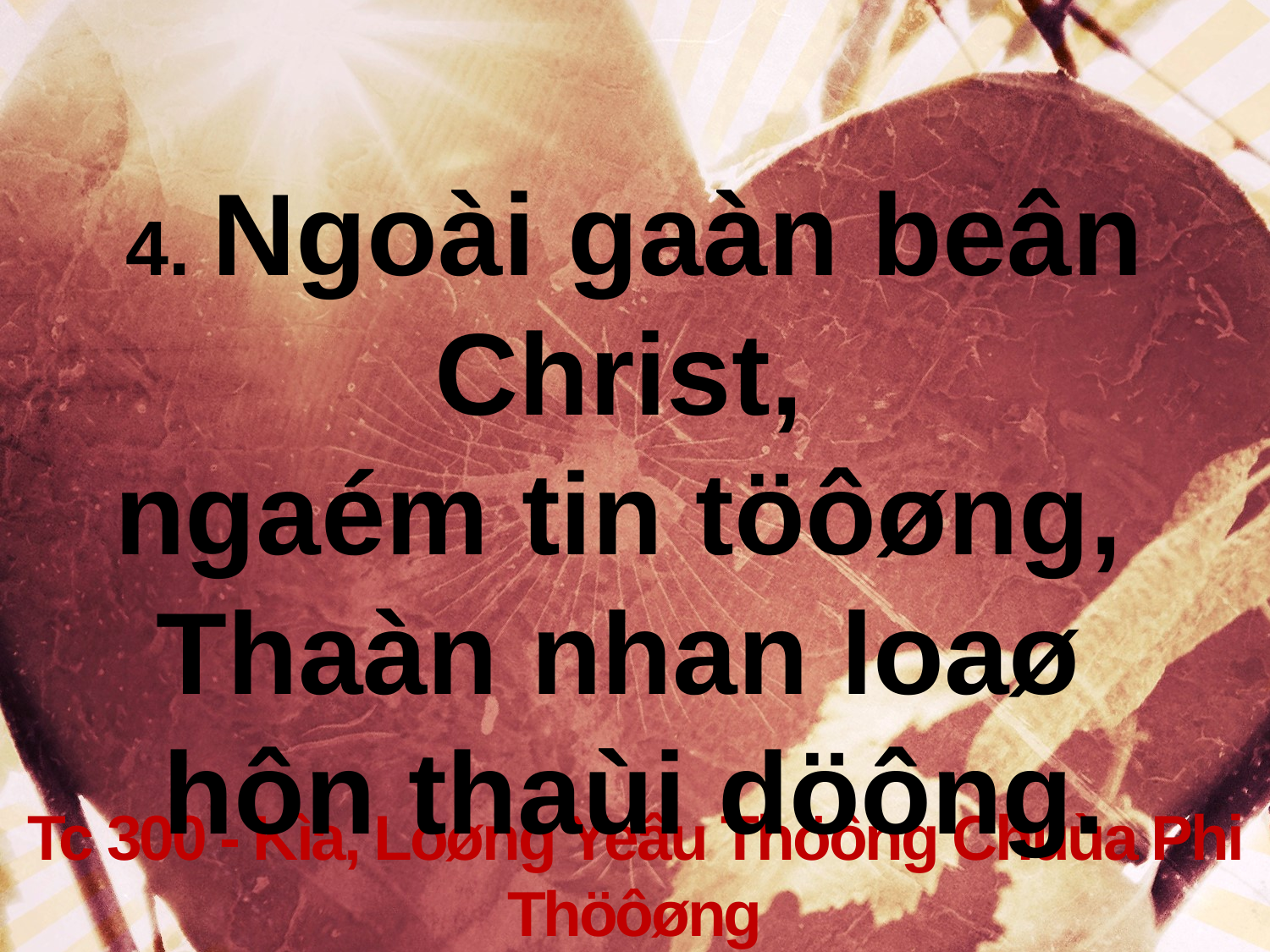

4. Ngoài gaàn beân Christ,
ngaém tin töôøng,
Thaàn nhan loaø
hôn thaùi döông.
Tc 300 - Kìa, Loøng Yeâu Thöông Chuùa Phi Thöôøng